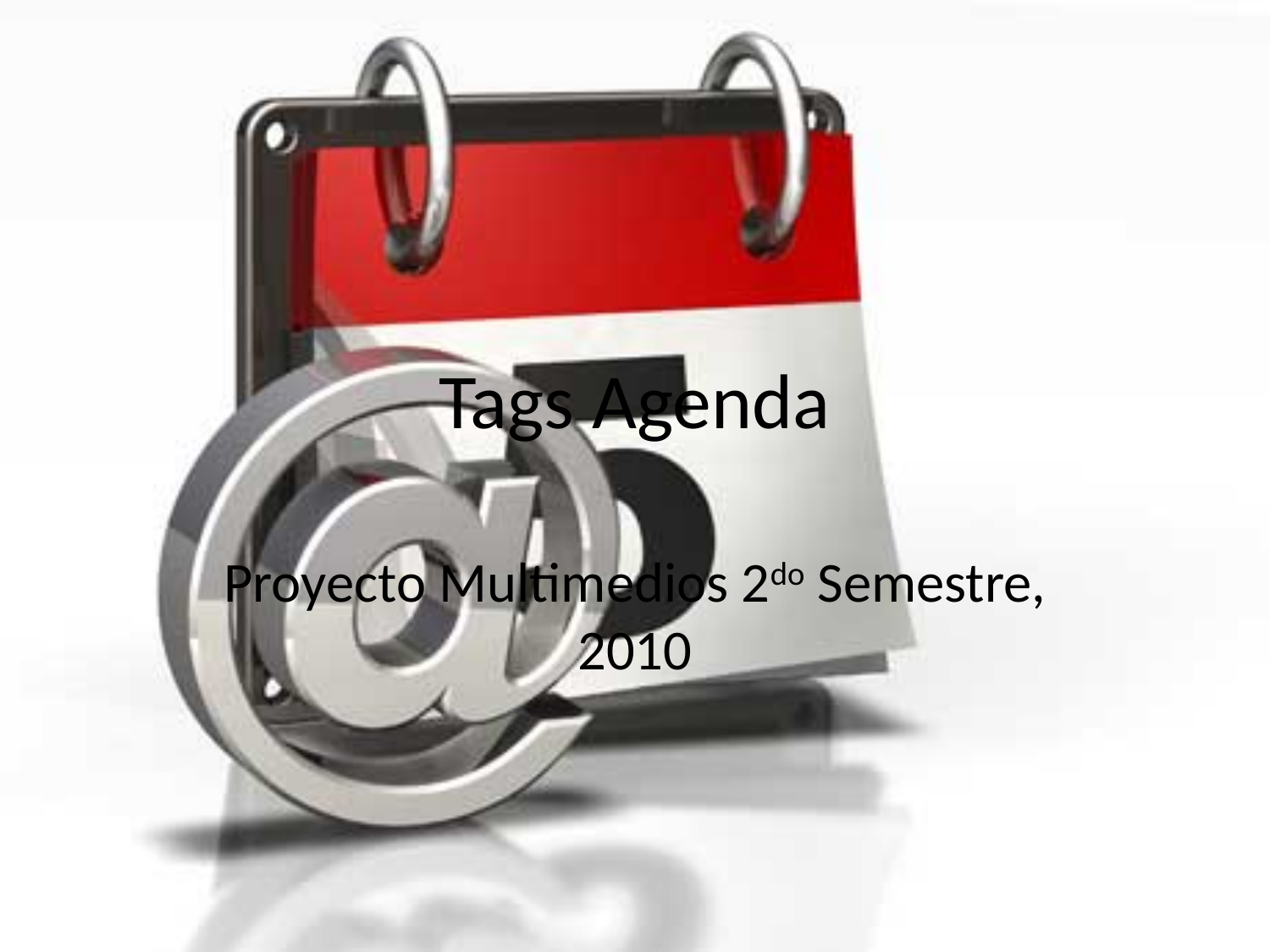

# Tags Agenda
Proyecto Multimedios 2do Semestre, 2010